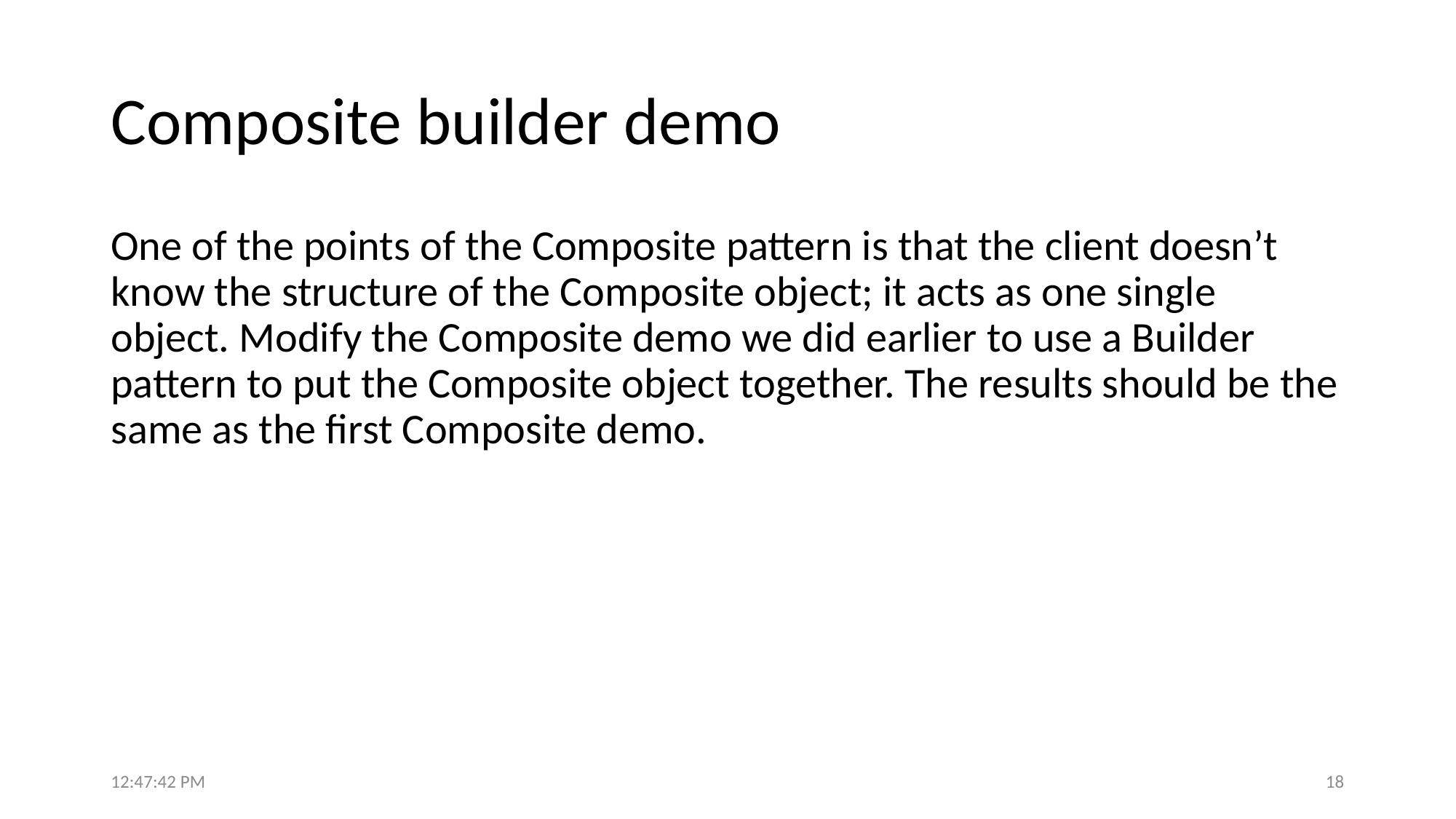

# Composite builder demo
One of the points of the Composite pattern is that the client doesn’t know the structure of the Composite object; it acts as one single object. Modify the Composite demo we did earlier to use a Builder pattern to put the Composite object together. The results should be the same as the first Composite demo.
12:47:42 PM
18